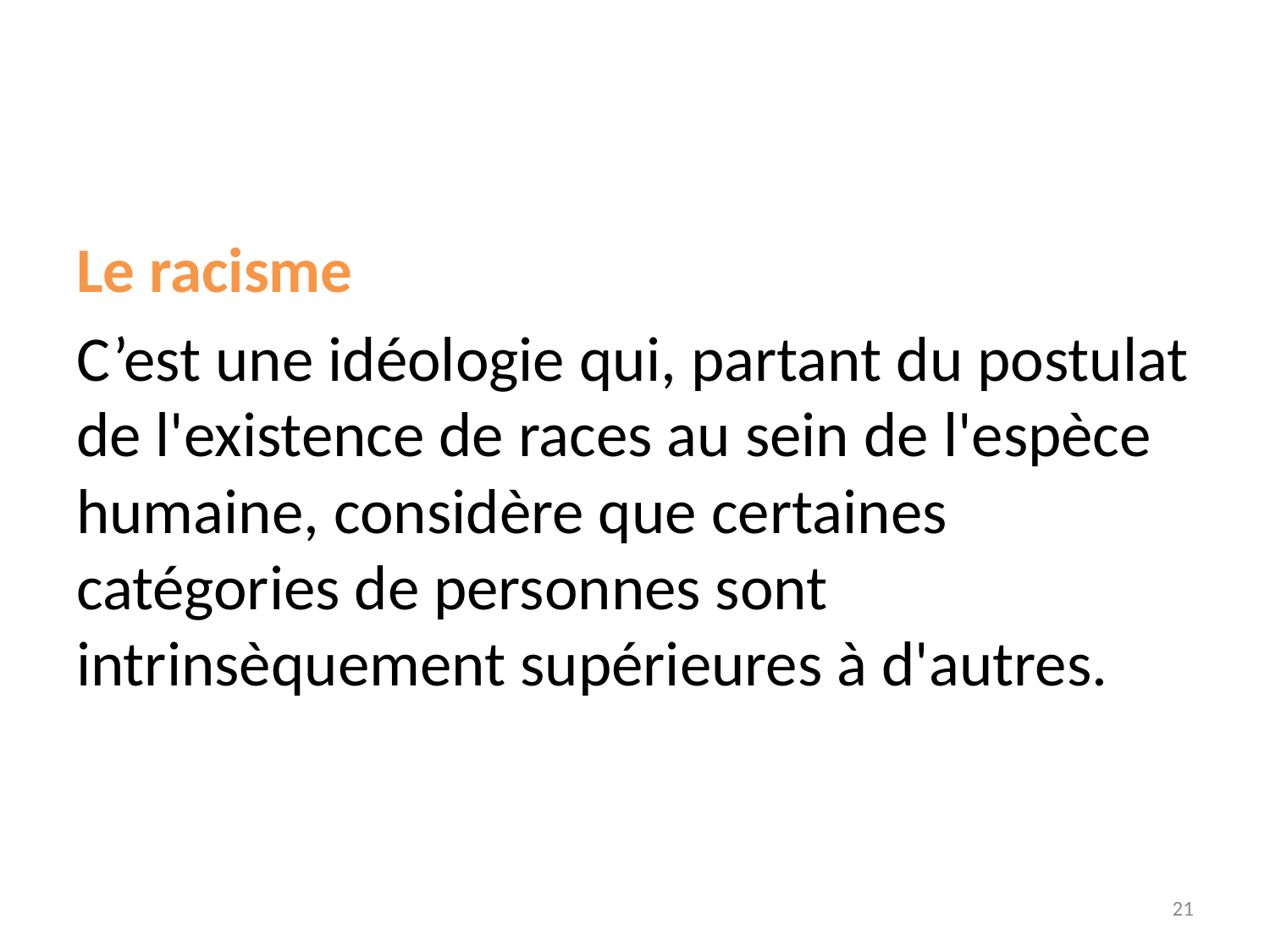

#
Le racisme
C’est une idéologie qui, partant du postulat de l'existence de races au sein de l'espèce humaine, considère que certaines catégories de personnes sont intrinsèquement supérieures à d'autres.
21